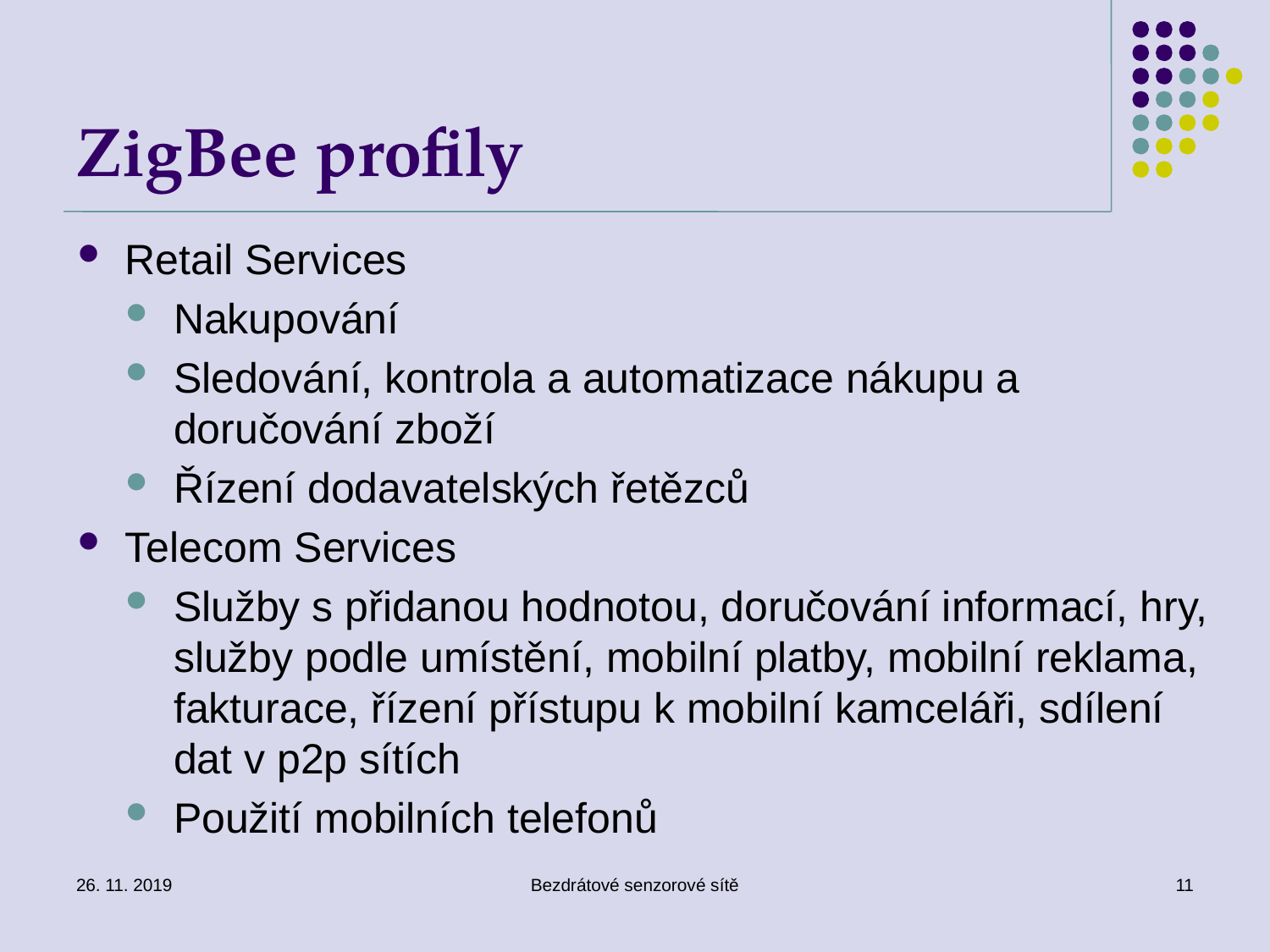

# ZigBee profily
Retail Services
Nakupování
Sledování, kontrola a automatizace nákupu a doručování zboží
Řízení dodavatelských řetězců
Telecom Services
Služby s přidanou hodnotou, doručování informací, hry, služby podle umístění, mobilní platby, mobilní reklama, fakturace, řízení přístupu k mobilní kamceláři, sdílení dat v p2p sítích
Použití mobilních telefonů
26. 11. 2019
Bezdrátové senzorové sítě
11